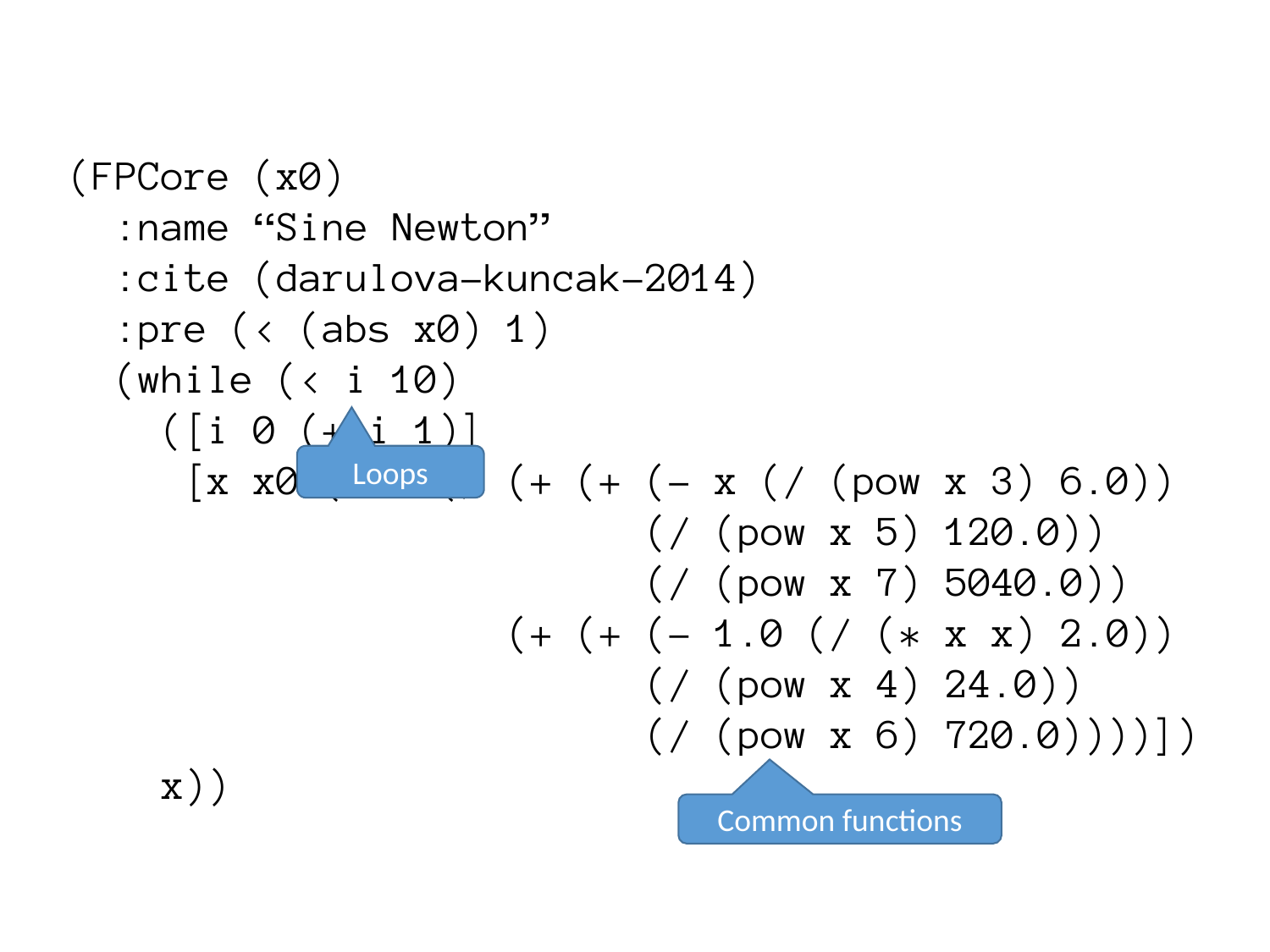

(FPCore (x0)
  :name “Sine Newton”
  :cite (darulova-kuncak-2014)
  :pre (< (abs x0) 1)
  (while (< i 10)
    ([i 0 (+ i 1)]
     [x x0 (- x (/ (+ (+ (- x (/ (pow x 3) 6.0))
                         (/ (pow x 5) 120.0))
                         (/ (pow x 7) 5040.0))
                   (+ (+ (- 1.0 (/ (* x x) 2.0))
                         (/ (pow x 4) 24.0))
                         (/ (pow x 6) 720.0))))])
    x))
Loops
Common functions